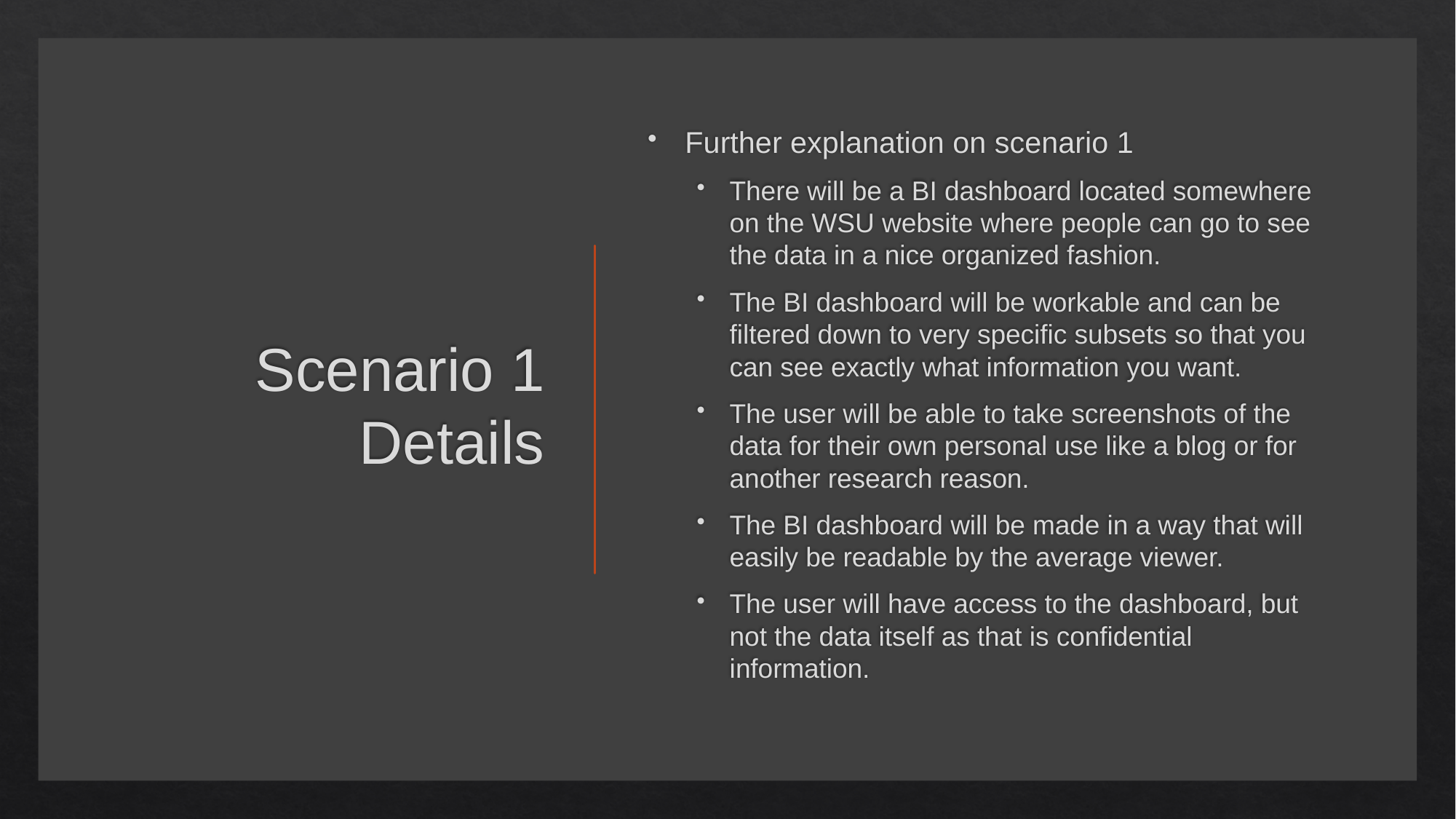

# Scenario 1 Details
Further explanation on scenario 1
There will be a BI dashboard located somewhere on the WSU website where people can go to see the data in a nice organized fashion.
The BI dashboard will be workable and can be filtered down to very specific subsets so that you can see exactly what information you want.
The user will be able to take screenshots of the data for their own personal use like a blog or for another research reason.
The BI dashboard will be made in a way that will easily be readable by the average viewer.
The user will have access to the dashboard, but not the data itself as that is confidential information.